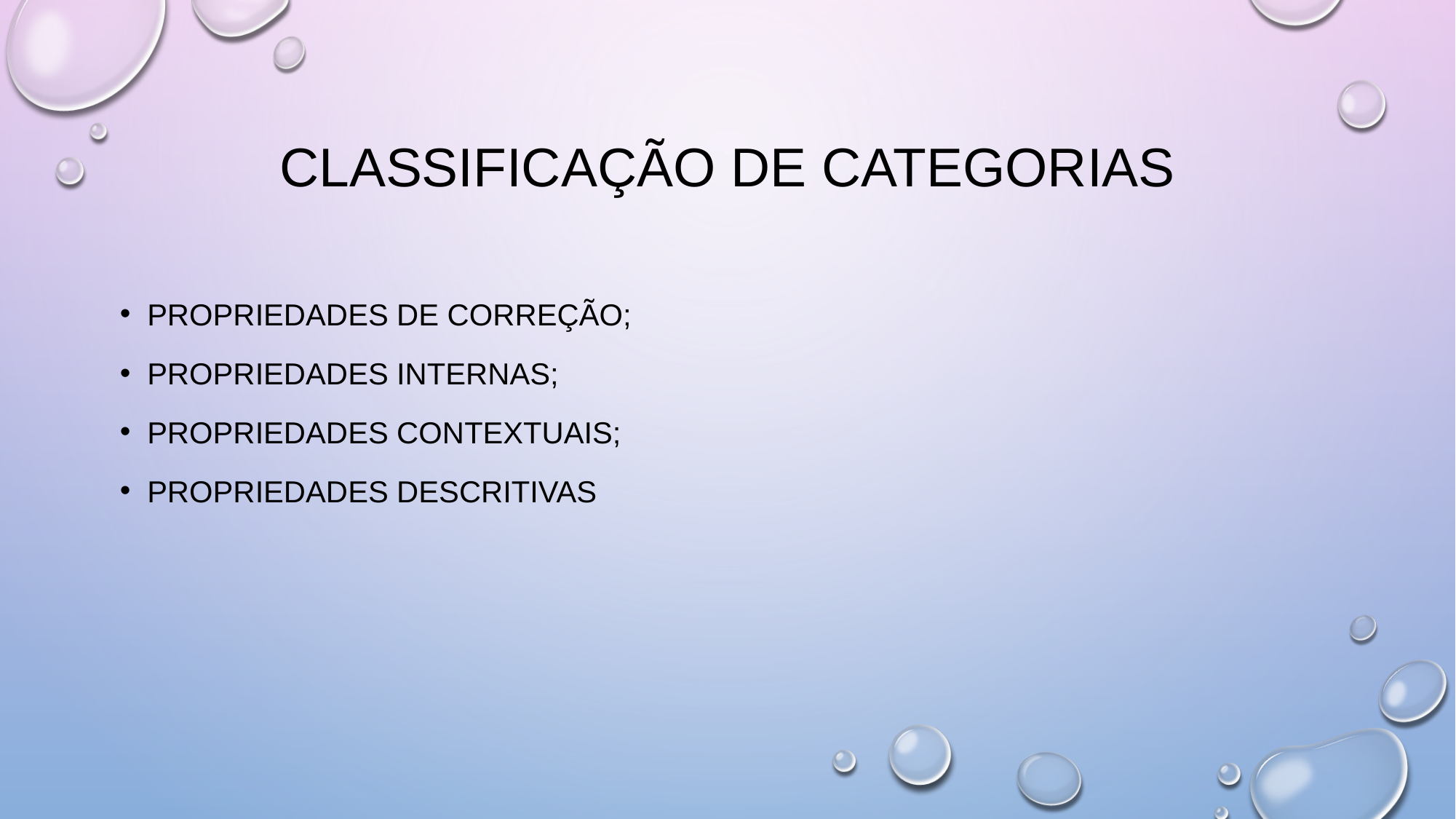

# Classificação de categorias
propriedades de correção;
propriedades internas;
propriedades contextuais;
propriedades descritivas